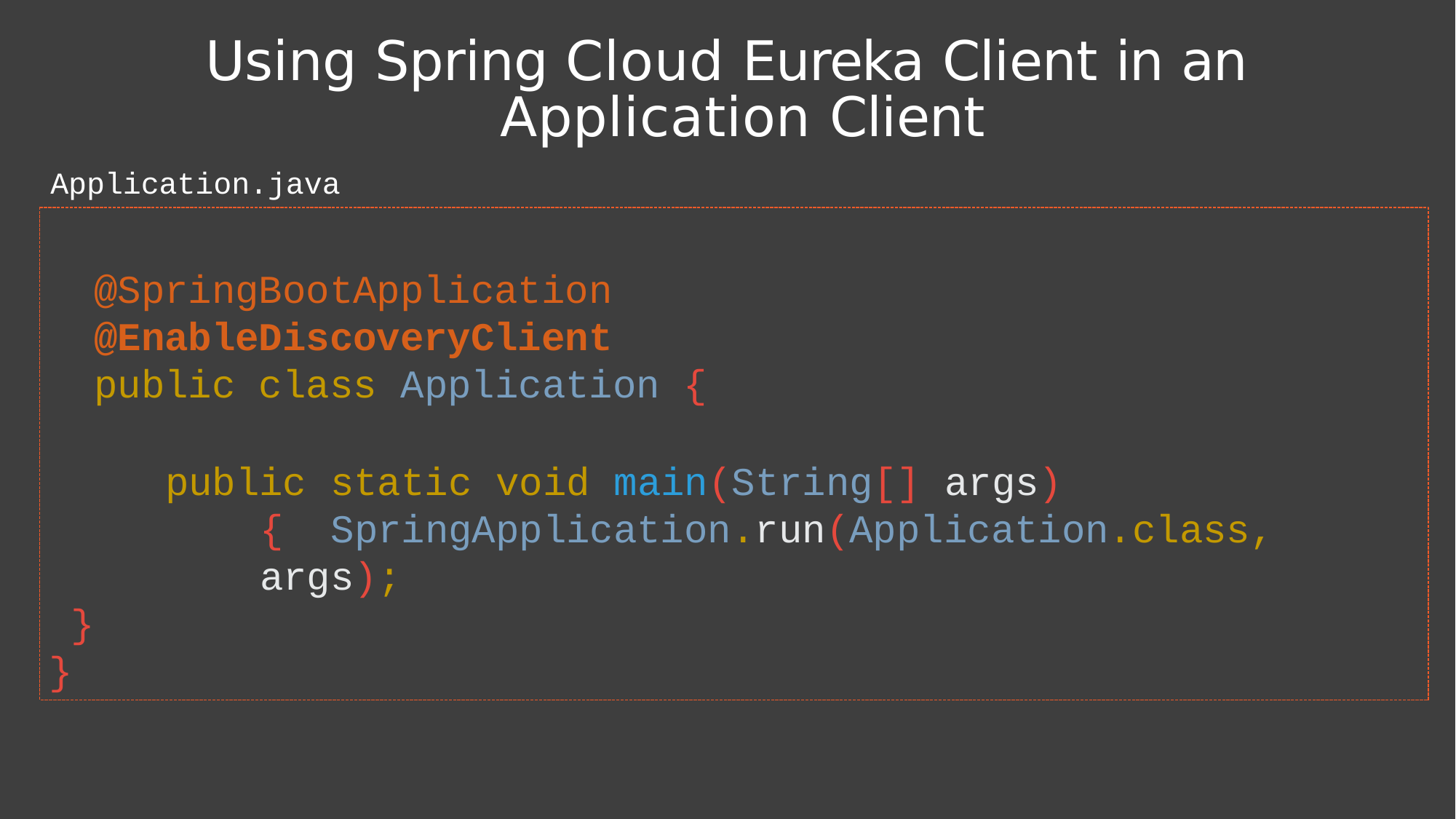

# Using Spring Cloud Eureka Client in an  Application Client
Application.java

@SpringBootApplication  @EnableDiscoveryClient  public class Application {

public static void main(String[] args) {  SpringApplication.run(Application.class, args);
}
}

34